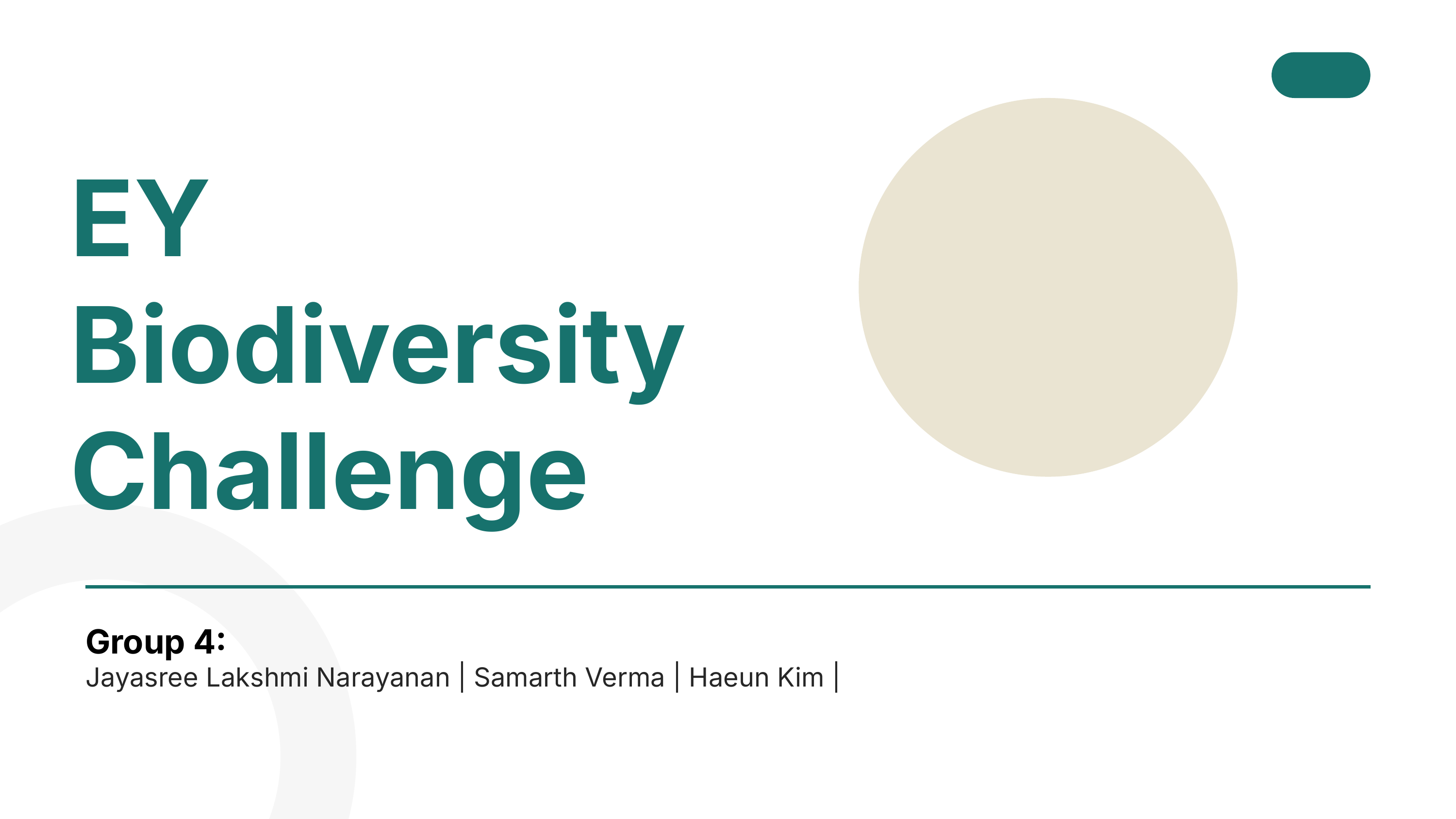

EY
Biodiversity
Challenge

Group 4:
Jayasree Lakshmi Narayanan | Samarth Verma | Haeun Kim |